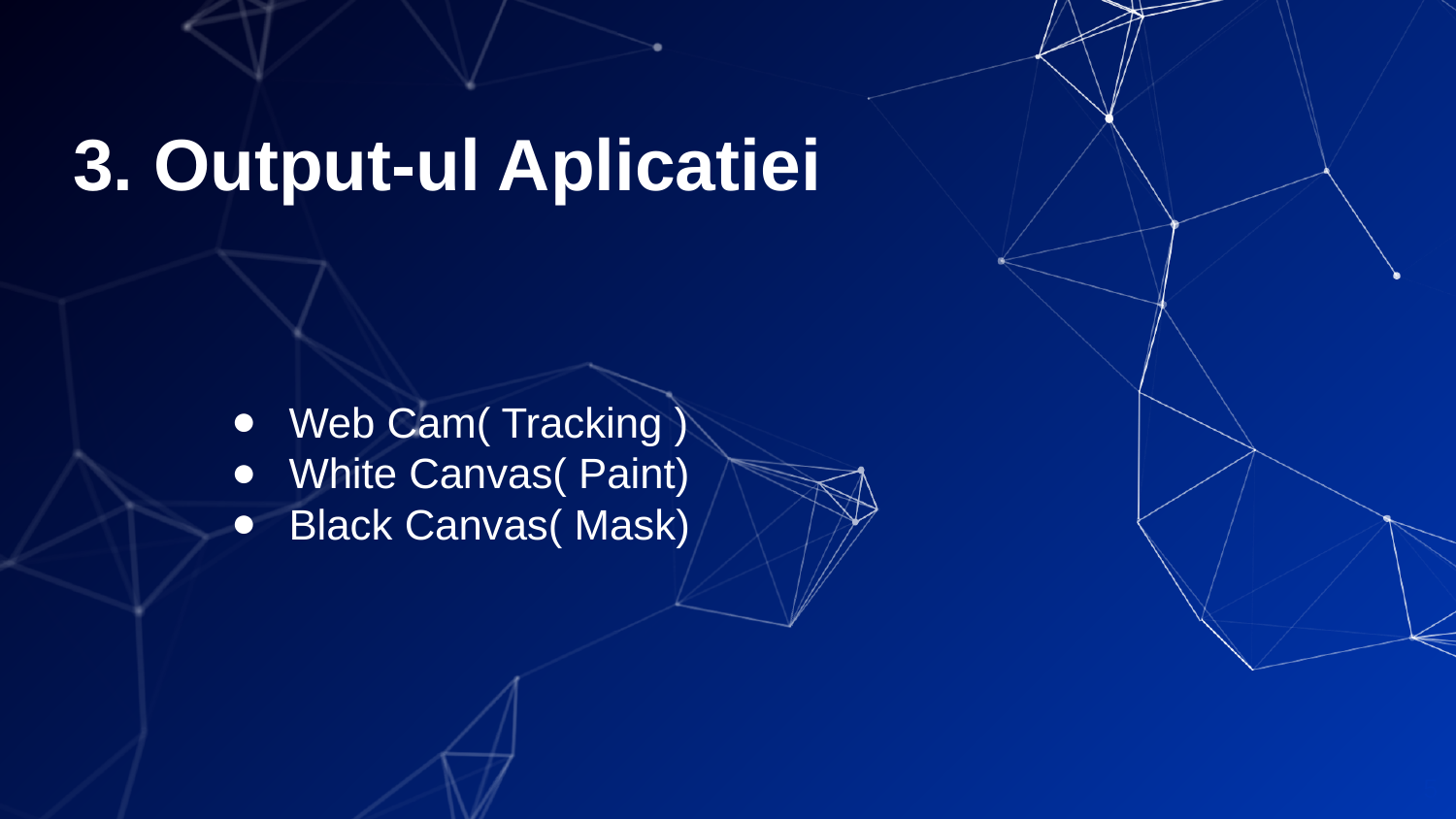

# 3. Output-ul Aplicatiei

Web Cam( Tracking )
White Canvas( Paint)
Black Canvas( Mask)
5